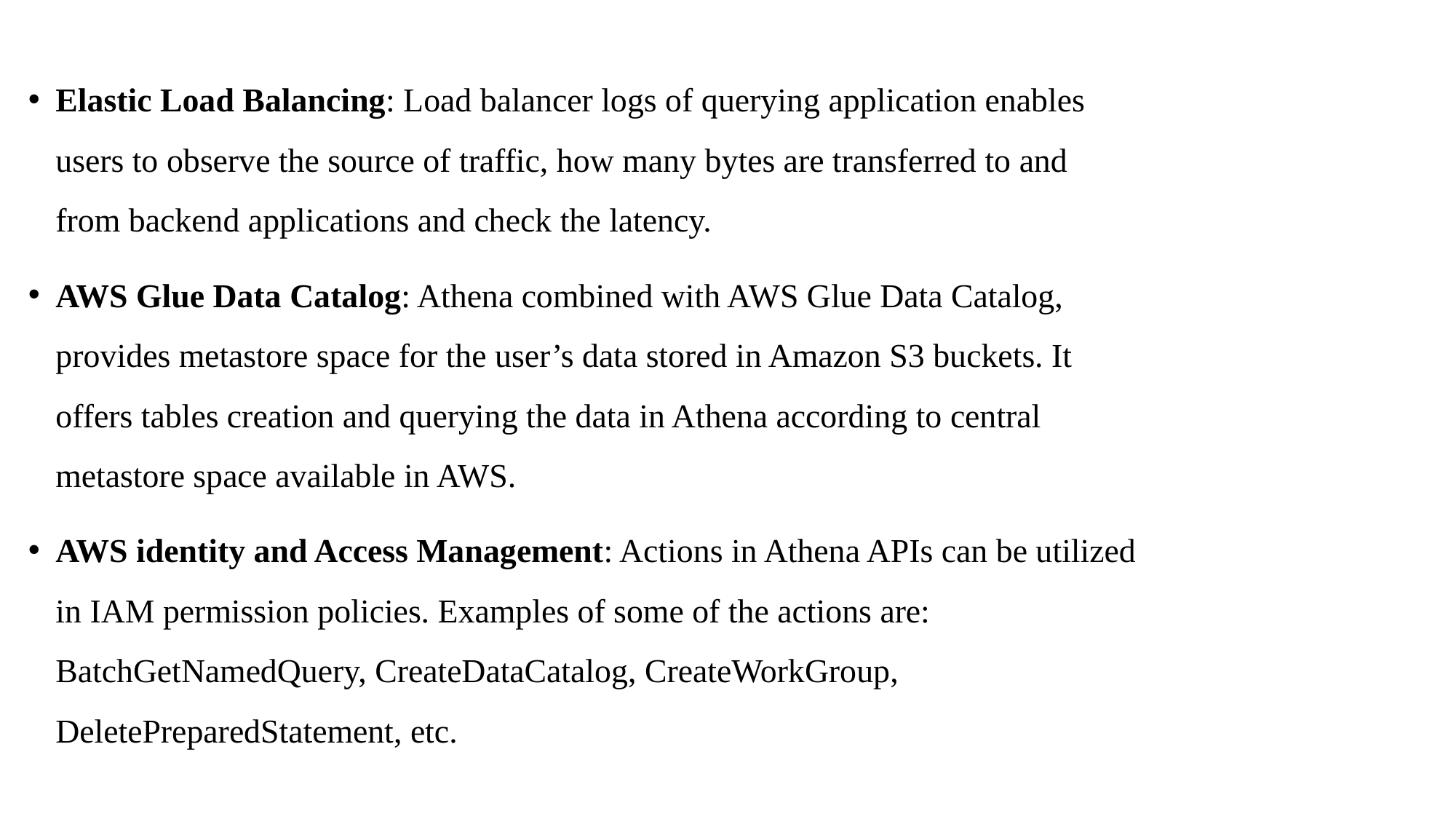

Elastic Load Balancing: Load balancer logs of querying application enables users to observe the source of traffic, how many bytes are transferred to and from backend applications and check the latency.
AWS Glue Data Catalog: Athena combined with AWS Glue Data Catalog, provides metastore space for the user’s data stored in Amazon S3 buckets. It offers tables creation and querying the data in Athena according to central metastore space available in AWS.
AWS identity and Access Management: Actions in Athena APIs can be utilized in IAM permission policies. Examples of some of the actions are: BatchGetNamedQuery, CreateDataCatalog, CreateWorkGroup, DeletePreparedStatement, etc.